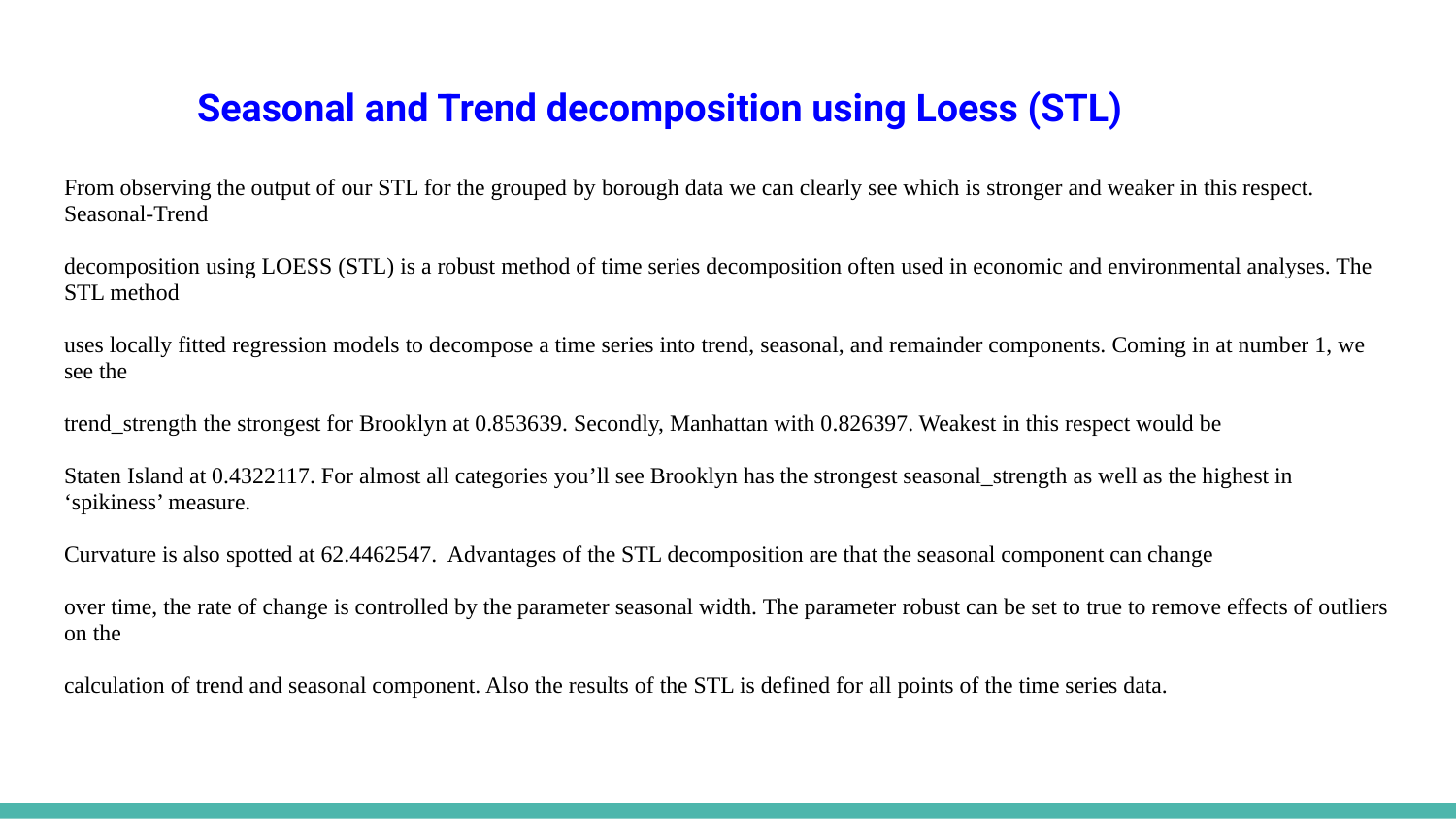

# Seasonal and Trend decomposition using Loess (STL)
From observing the output of our STL for the grouped by borough data we can clearly see which is stronger and weaker in this respect. Seasonal-Trend

decomposition using LOESS (STL) is a robust method of time series decomposition often used in economic and environmental analyses. The STL method

uses locally fitted regression models to decompose a time series into trend, seasonal, and remainder components. Coming in at number 1, we see the

trend_strength the strongest for Brooklyn at 0.853639. Secondly, Manhattan with 0.826397. Weakest in this respect would be

Staten Island at 0.4322117. For almost all categories you’ll see Brooklyn has the strongest seasonal_strength as well as the highest in ‘spikiness’ measure.

Curvature is also spotted at 62.4462547.  Advantages of the STL decomposition are that the seasonal component can change

over time, the rate of change is controlled by the parameter seasonal width. The parameter robust can be set to true to remove effects of outliers on the

calculation of trend and seasonal component. Also the results of the STL is defined for all points of the time series data.